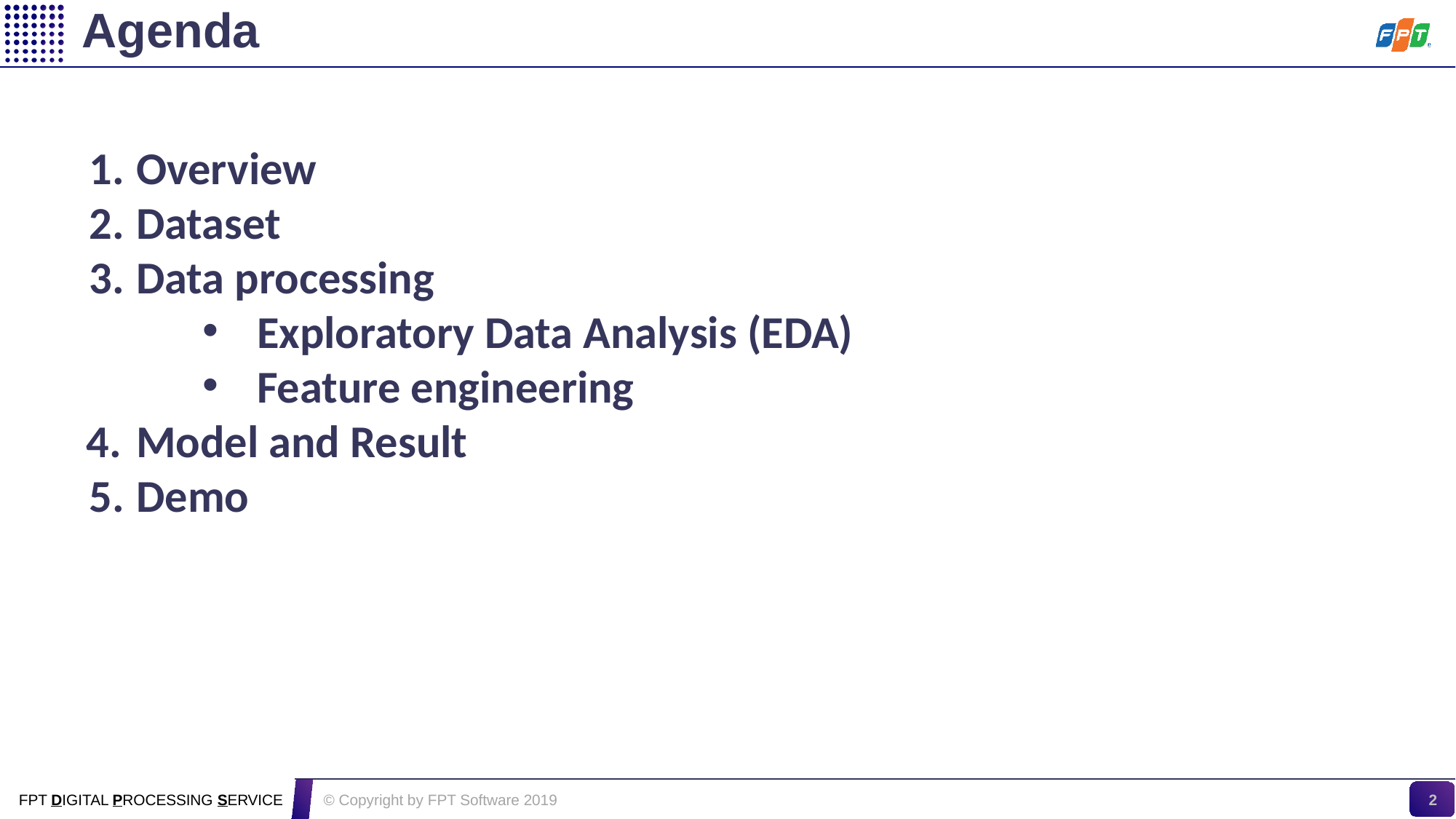

Agenda
Overview
Dataset
Data processing
Exploratory Data Analysis (EDA)
Feature engineering
Model and Result
Demo
2